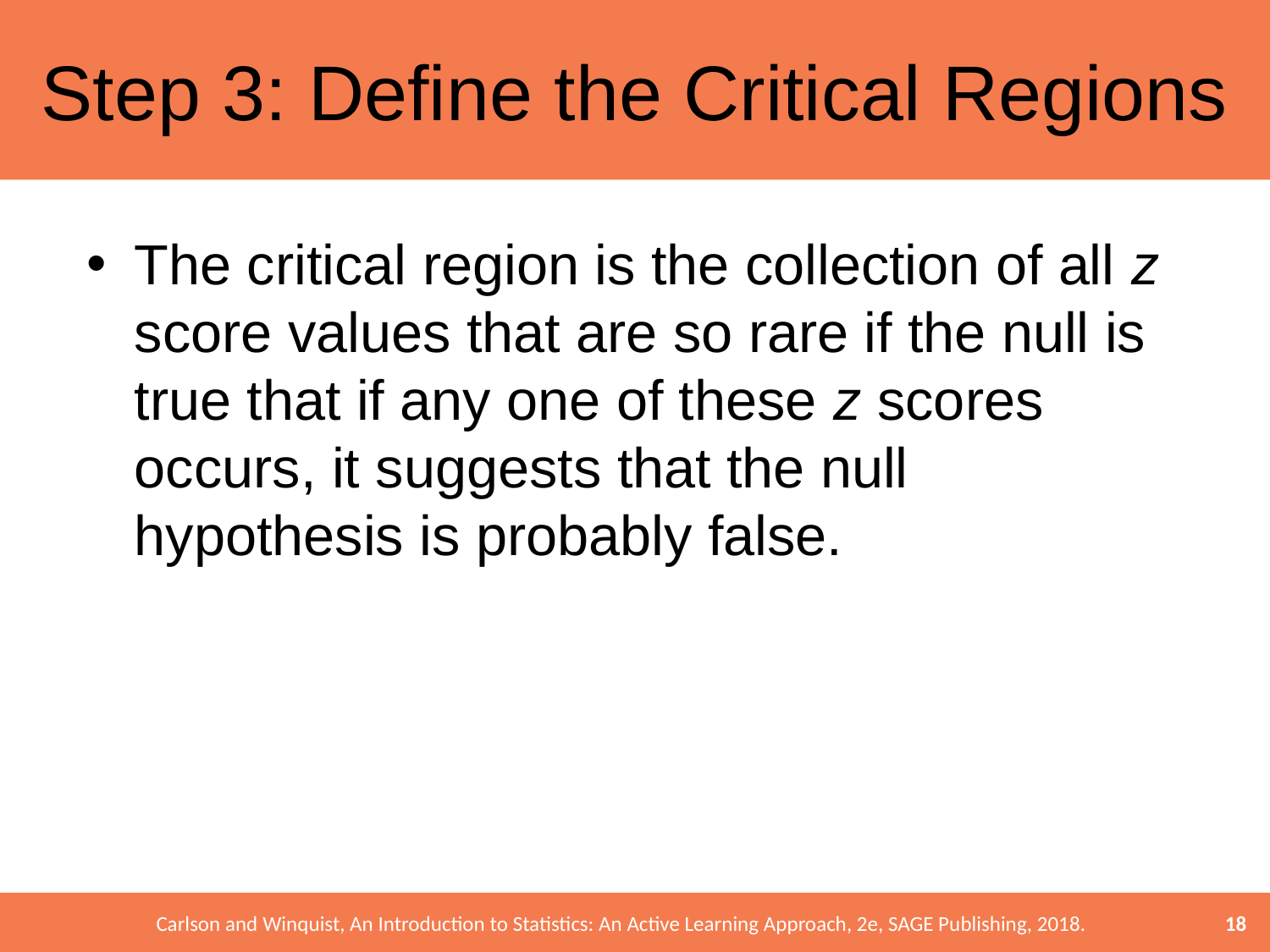

# Step 3: Define the Critical Regions
The critical region is the collection of all z score values that are so rare if the null is true that if any one of these z scores occurs, it suggests that the null hypothesis is probably false.
18
Carlson and Winquist, An Introduction to Statistics: An Active Learning Approach, 2e, SAGE Publishing, 2018.